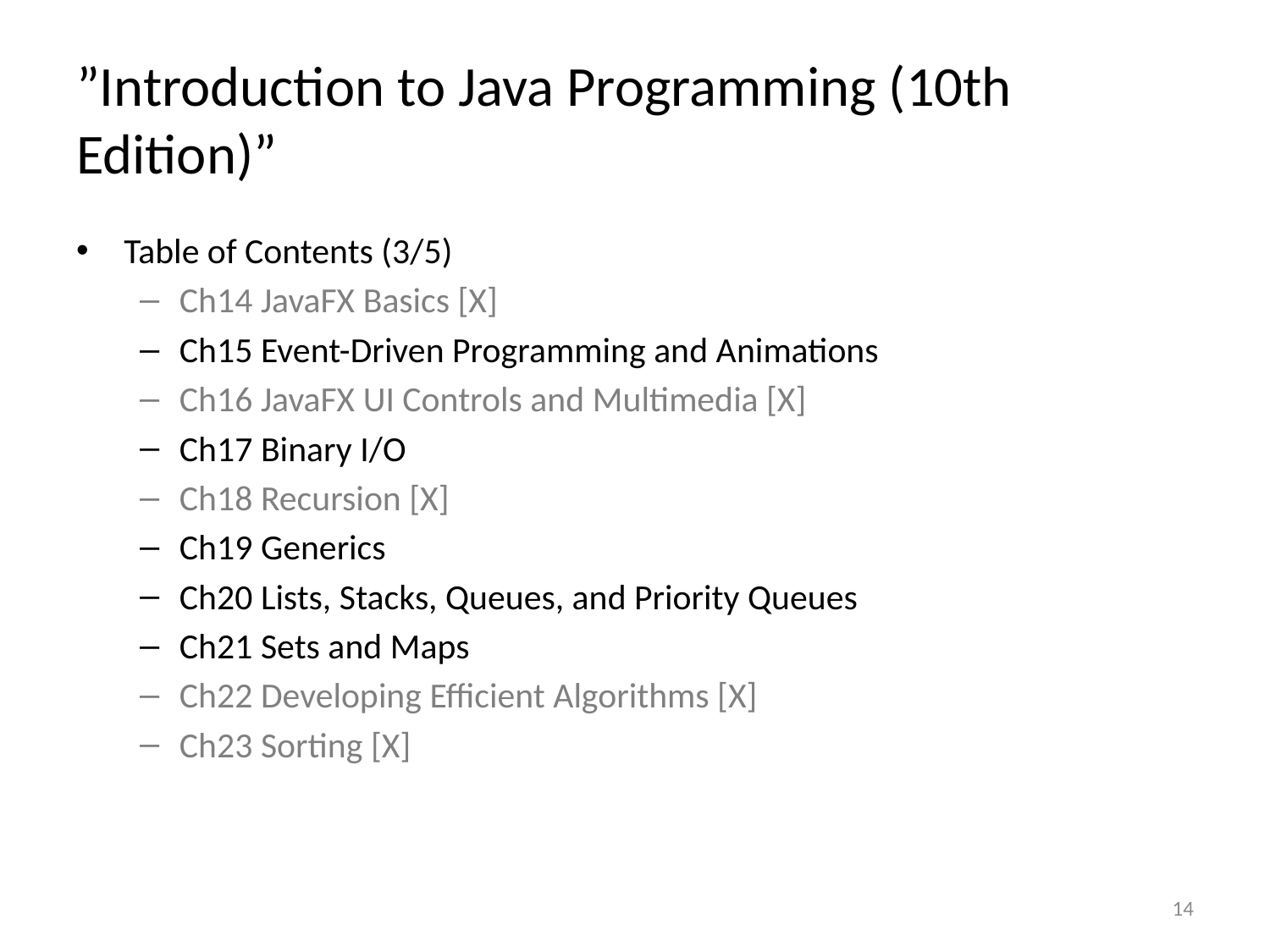

# ”Introduction to Java Programming (10th Edition)”
Table of Contents (3/5)
Ch14 JavaFX Basics [X]
Ch15 Event-Driven Programming and Animations
Ch16 JavaFX UI Controls and Multimedia [X]
Ch17 Binary I/O
Ch18 Recursion [X]
Ch19 Generics
Ch20 Lists, Stacks, Queues, and Priority Queues
Ch21 Sets and Maps
Ch22 Developing Efficient Algorithms [X]
Ch23 Sorting [X]
14